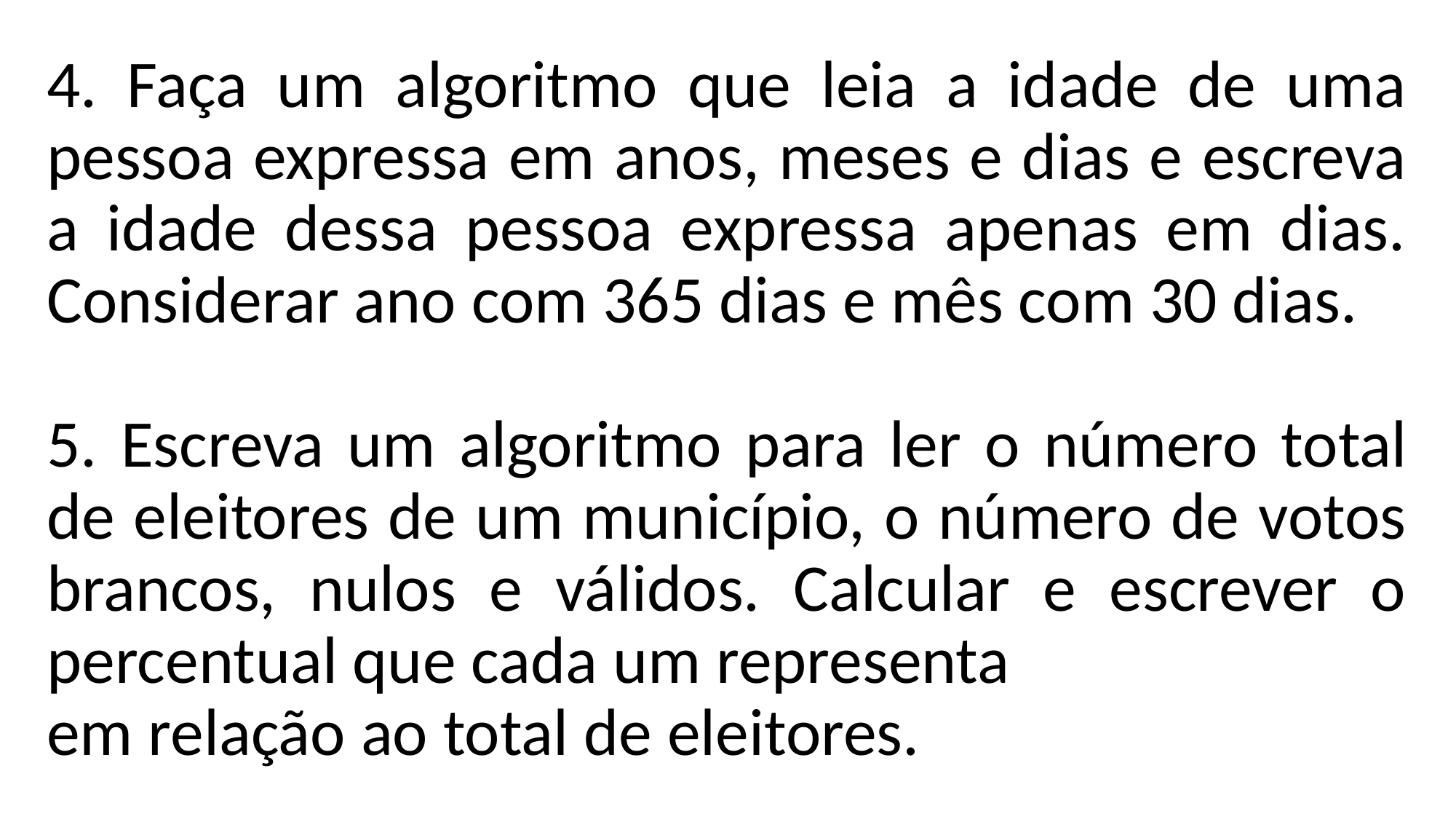

4. Faça um algoritmo que leia a idade de uma pessoa expressa em anos, meses e dias e escreva a idade dessa pessoa expressa apenas em dias. Considerar ano com 365 dias e mês com 30 dias.

5. Escreva um algoritmo para ler o número total de eleitores de um município, o número de votos brancos, nulos e válidos. Calcular e escrever o percentual que cada um representa
em relação ao total de eleitores.